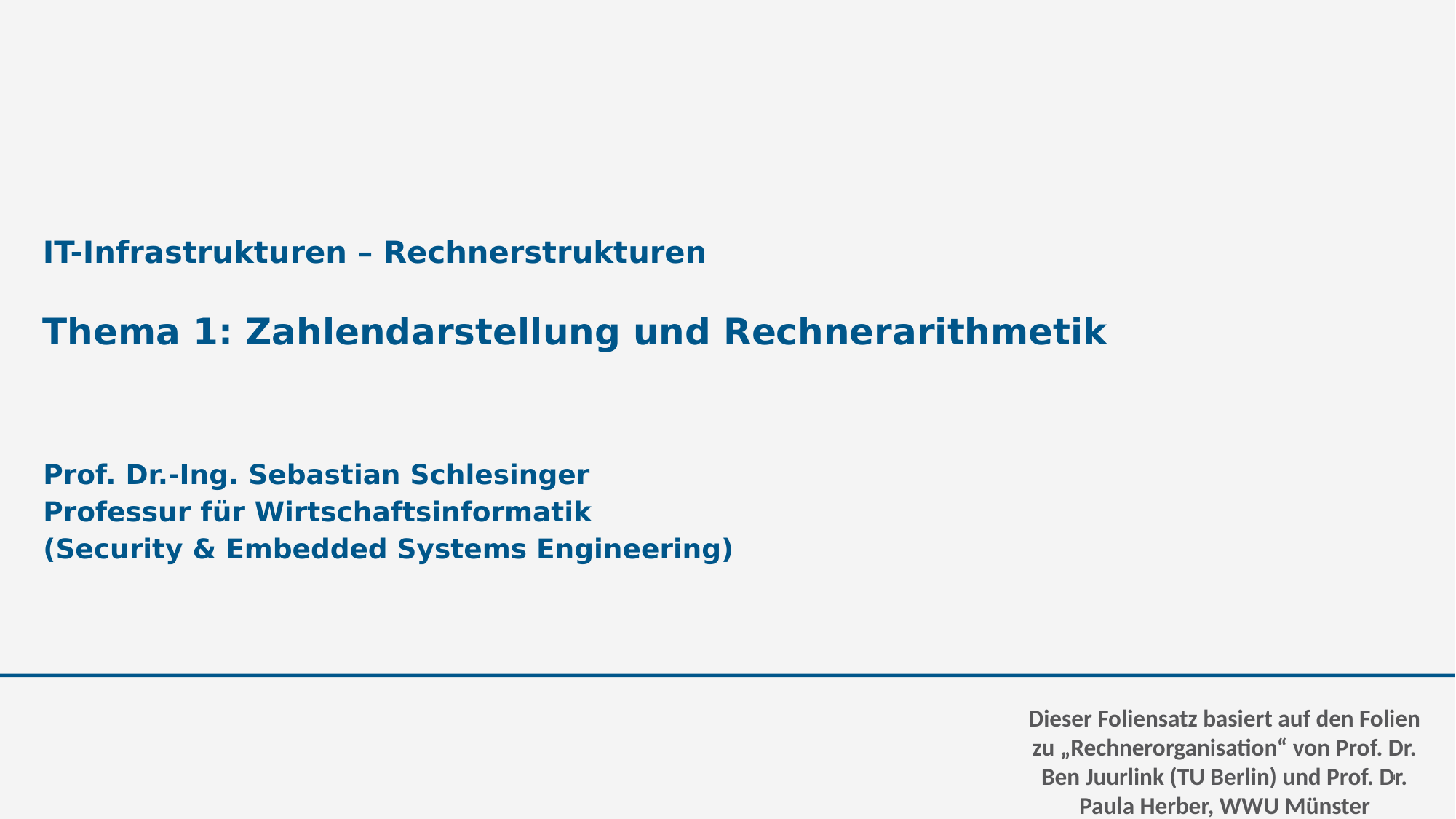

# IT-Infrastrukturen – Rechnerstrukturen Thema 1: Zahlendarstellung und Rechnerarithmetik
Prof. Dr.-Ing. Sebastian Schlesinger
Professur für Wirtschaftsinformatik
(Security & Embedded Systems Engineering)
 u
Dieser Foliensatz basiert auf den Folien zu „Rechnerorganisation“ von Prof. Dr. Ben Juurlink (TU Berlin) und Prof. Dr. Paula Herber, WWU Münster